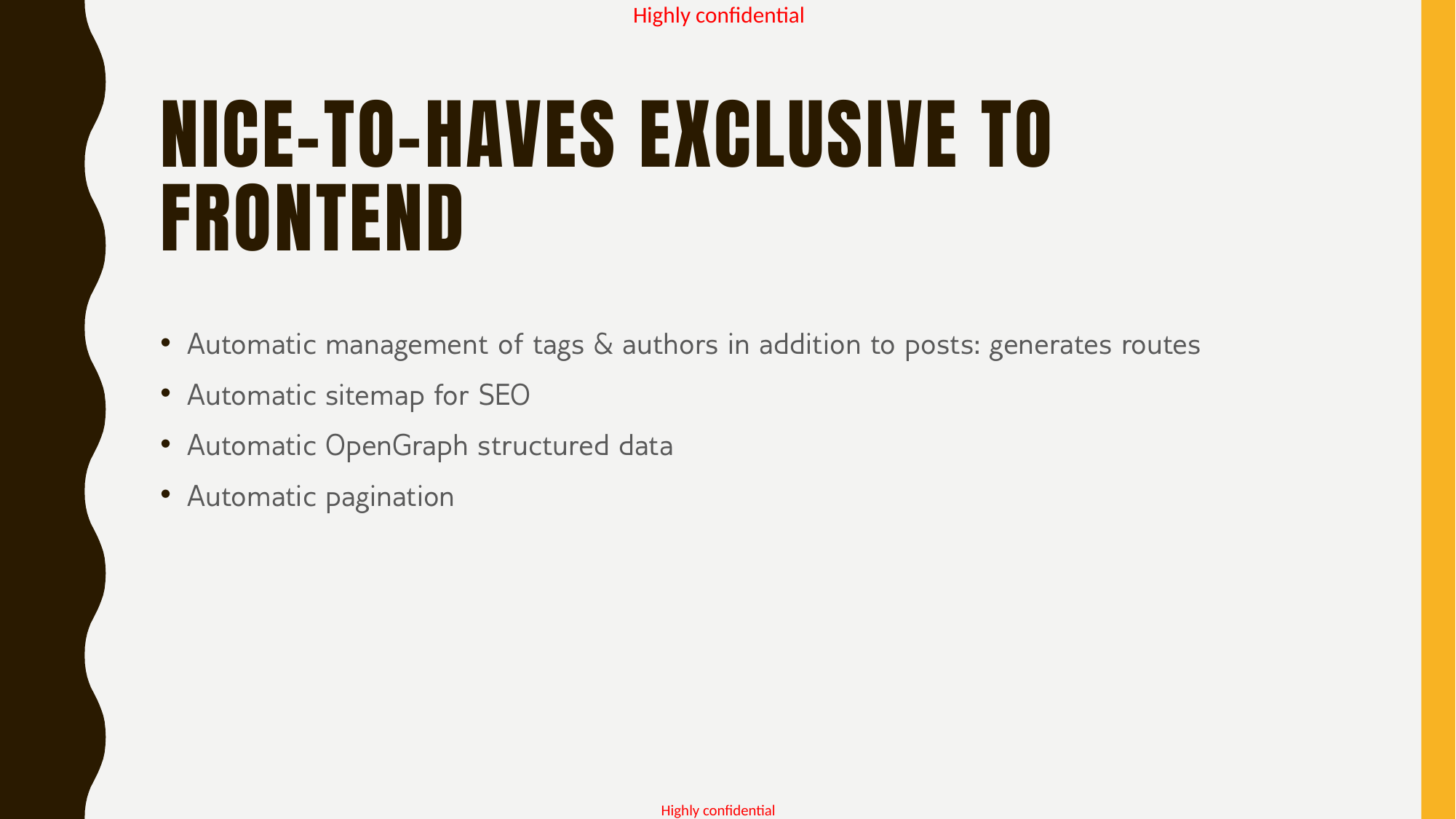

# Nice-to-haves Exclusive to frontend
Automatic management of tags & authors in addition to posts: generates routes
Automatic sitemap for SEO
Automatic OpenGraph structured data
Automatic pagination